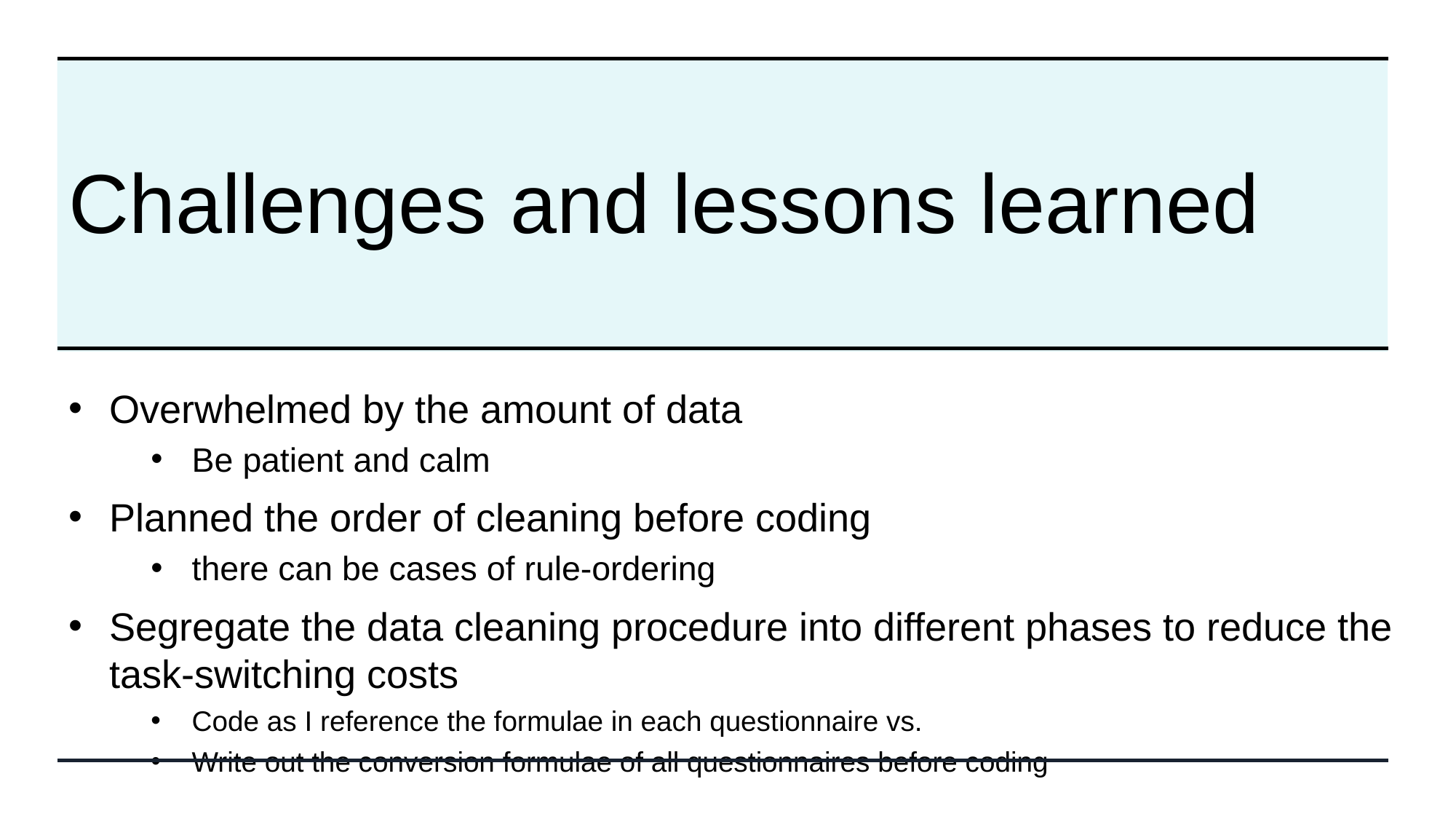

8

# Challenges and lessons learned
Overwhelmed by the amount of data
Be patient and calm
Planned the order of cleaning before coding
there can be cases of rule-ordering
Segregate the data cleaning procedure into different phases to reduce the task-switching costs
Code as I reference the formulae in each questionnaire vs.
Write out the conversion formulae of all questionnaires before coding